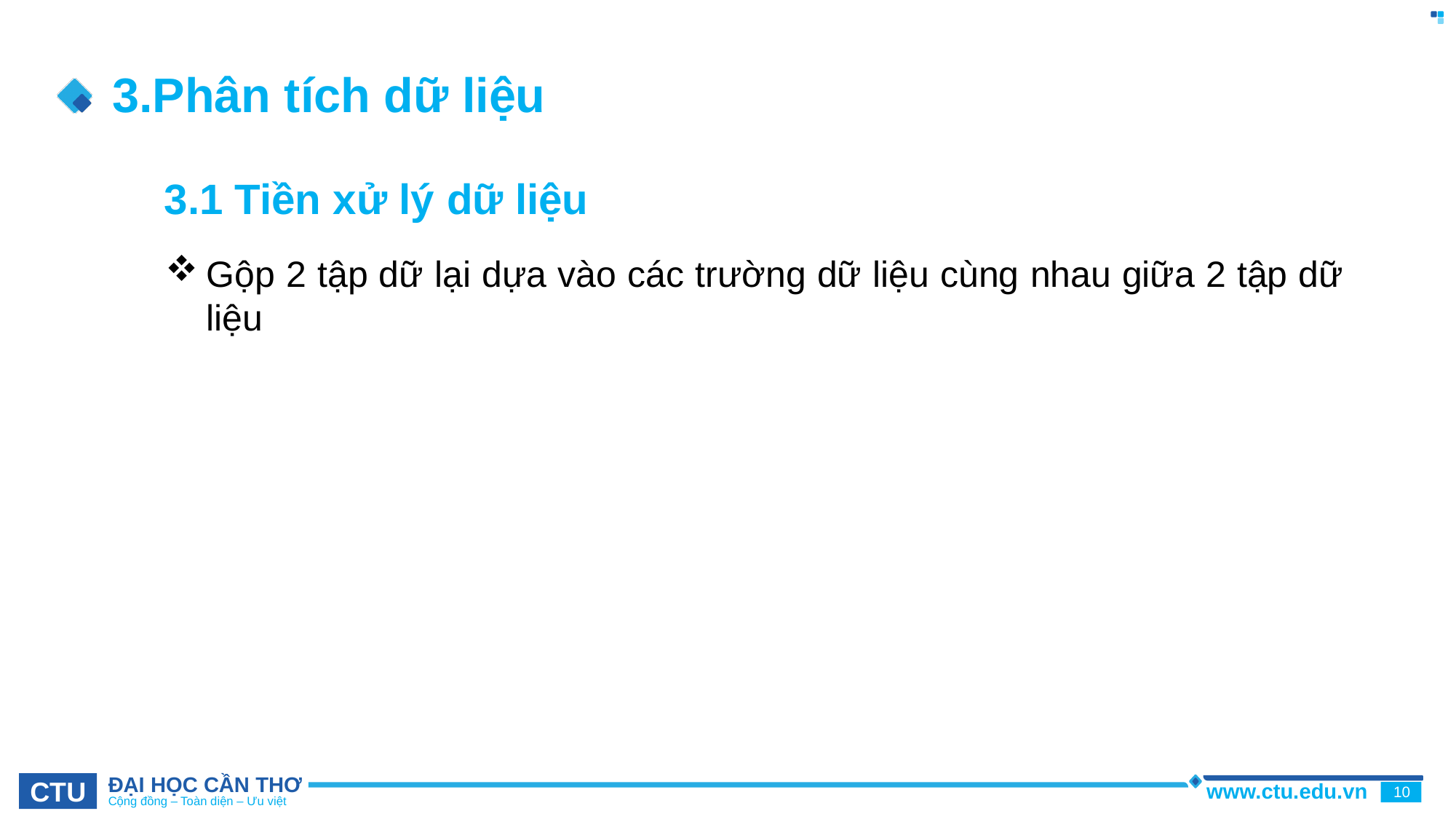

# 3.Phân tích dữ liệu
3.1 Tiền xử lý dữ liệu
Gộp 2 tập dữ lại dựa vào các trường dữ liệu cùng nhau giữa 2 tập dữ liệu